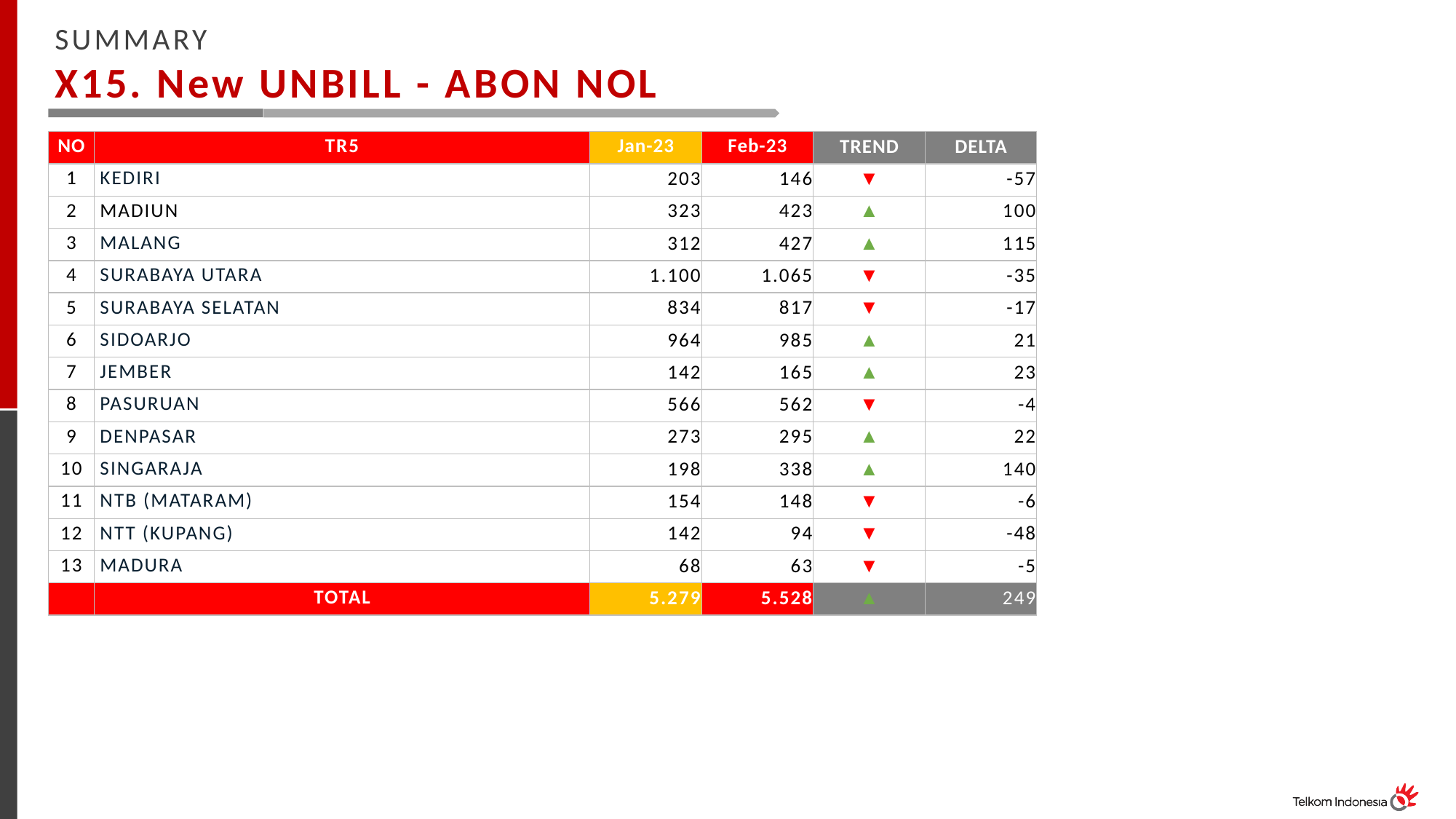

SUMMARY
X15. New UNBILL - ABON NOL

| NO | TR5 | Jan-23 | Feb-23 | TREND | DELTA |
| --- | --- | --- | --- | --- | --- |
| 1 | KEDIRI | 203 | 146 | ▼ | -57 |
| 2 | MADIUN | 323 | 423 | ▲ | 100 |
| 3 | MALANG | 312 | 427 | ▲ | 115 |
| 4 | SURABAYA UTARA | 1.100 | 1.065 | ▼ | -35 |
| 5 | SURABAYA SELATAN | 834 | 817 | ▼ | -17 |
| 6 | SIDOARJO | 964 | 985 | ▲ | 21 |
| 7 | JEMBER | 142 | 165 | ▲ | 23 |
| 8 | PASURUAN | 566 | 562 | ▼ | -4 |
| 9 | DENPASAR | 273 | 295 | ▲ | 22 |
| 10 | SINGARAJA | 198 | 338 | ▲ | 140 |
| 11 | NTB (MATARAM) | 154 | 148 | ▼ | -6 |
| 12 | NTT (KUPANG) | 142 | 94 | ▼ | -48 |
| 13 | MADURA | 68 | 63 | ▼ | -5 |
|  | TOTAL | 5.279 | 5.528 | ▲ | 249 |